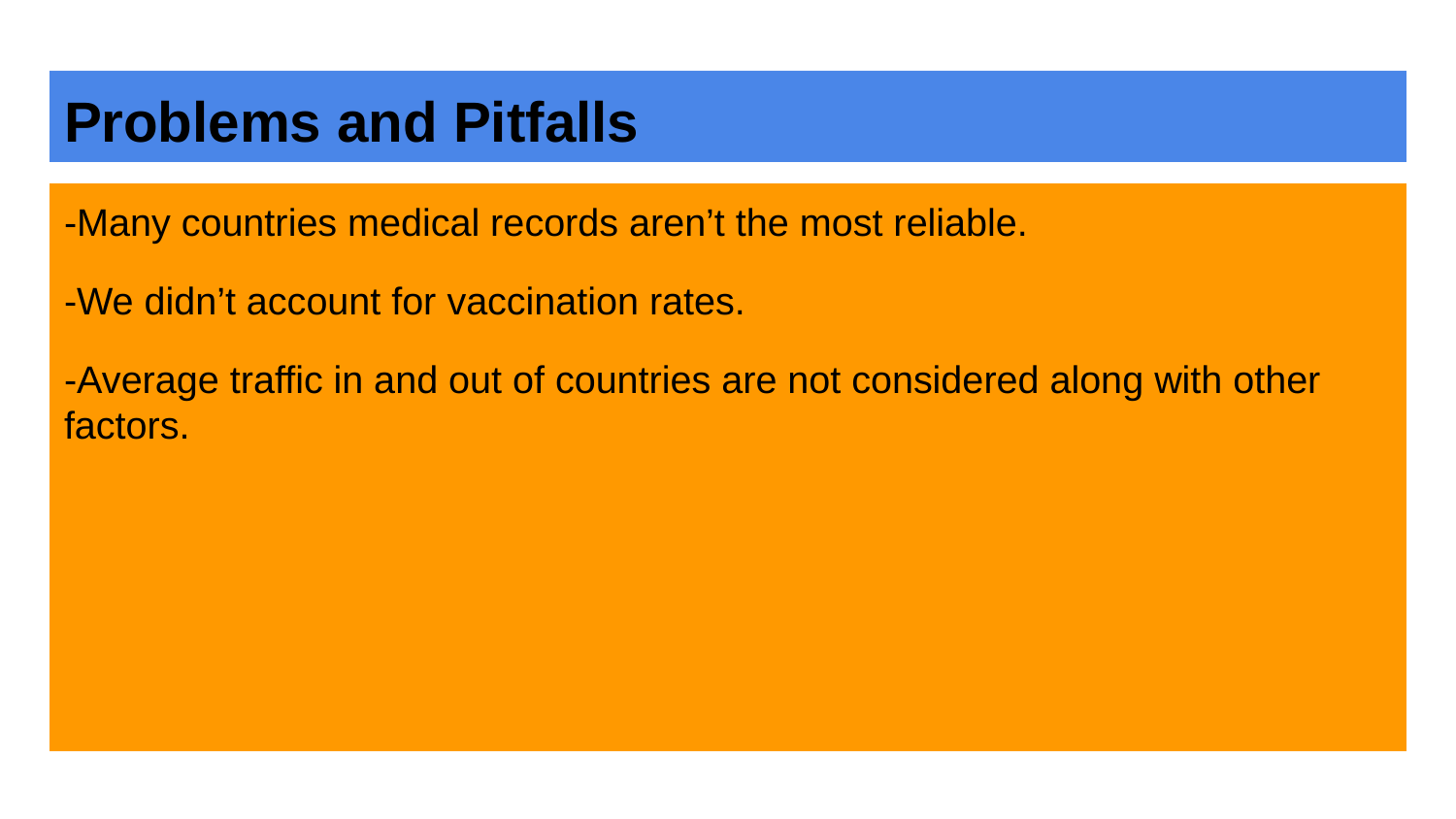

# Problems and Pitfalls
-Many countries medical records aren’t the most reliable.
-We didn’t account for vaccination rates.
-Average traffic in and out of countries are not considered along with other factors.